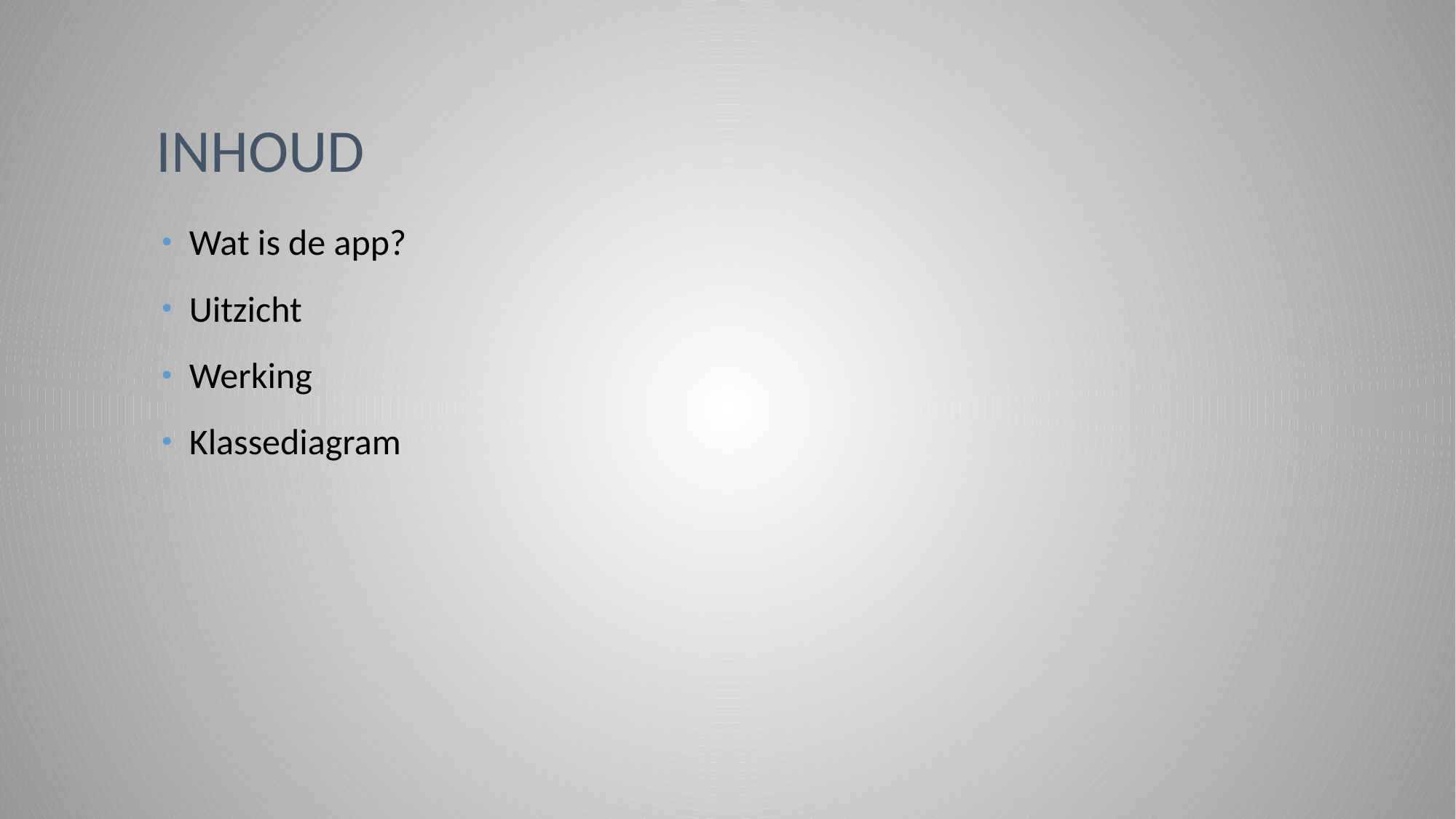

# Inhoud
Wat is de app?
Uitzicht
Werking
Klassediagram